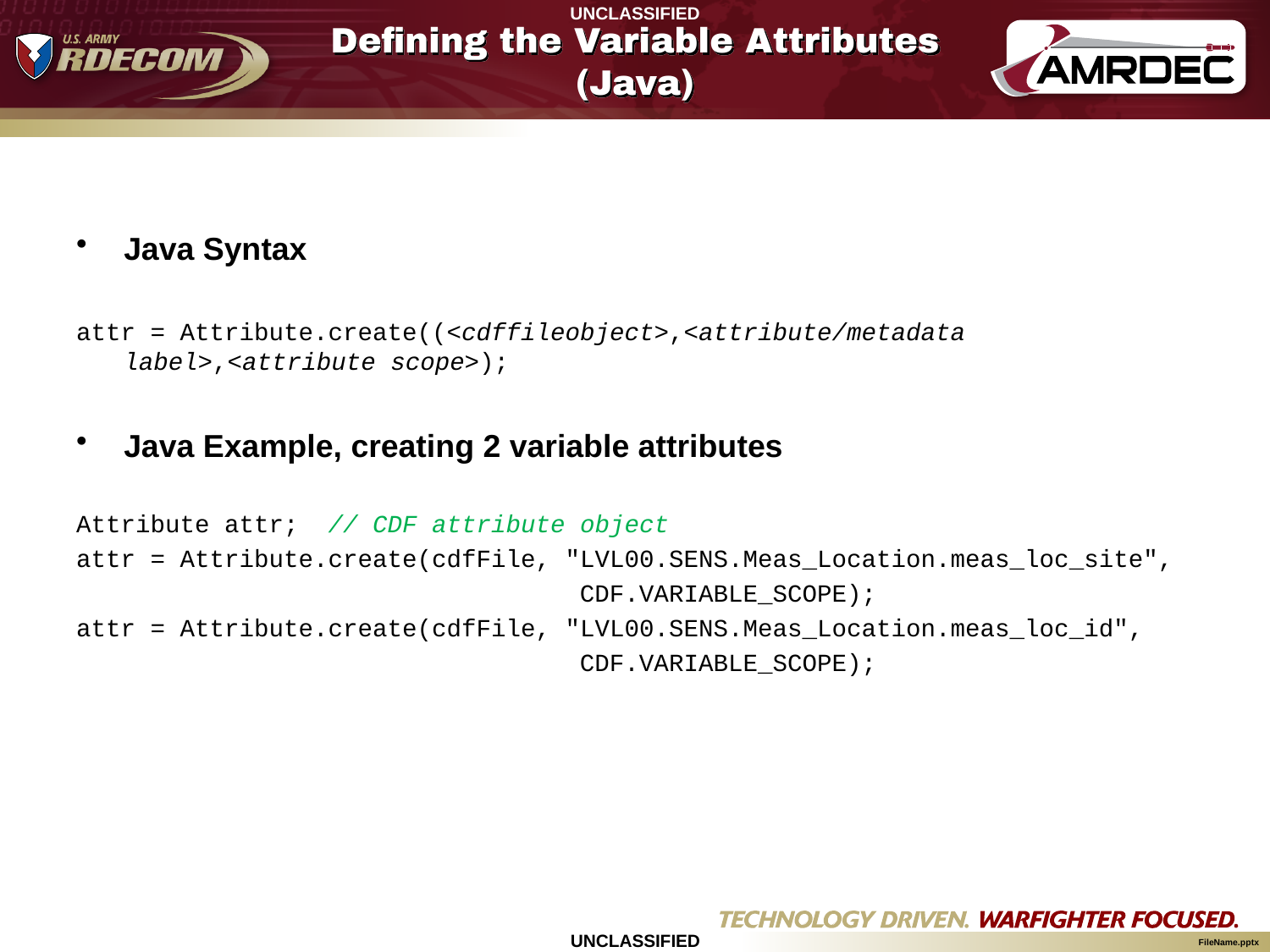

# Defining the Variable Attributes (Java)
Java Syntax

attr = Attribute.create((<cdffileobject>,<attribute/metadata label>,<attribute scope>);

Java Example, creating 2 variable attributes

Attribute attr;  // CDF attribute object
attr = Attribute.create(cdfFile, "LVL00.SENS.Meas_Location.meas_loc_site",
                                  CDF.VARIABLE_SCOPE);
attr = Attribute.create(cdfFile, "LVL00.SENS.Meas_Location.meas_loc_id",
                                  CDF.VARIABLE_SCOPE);